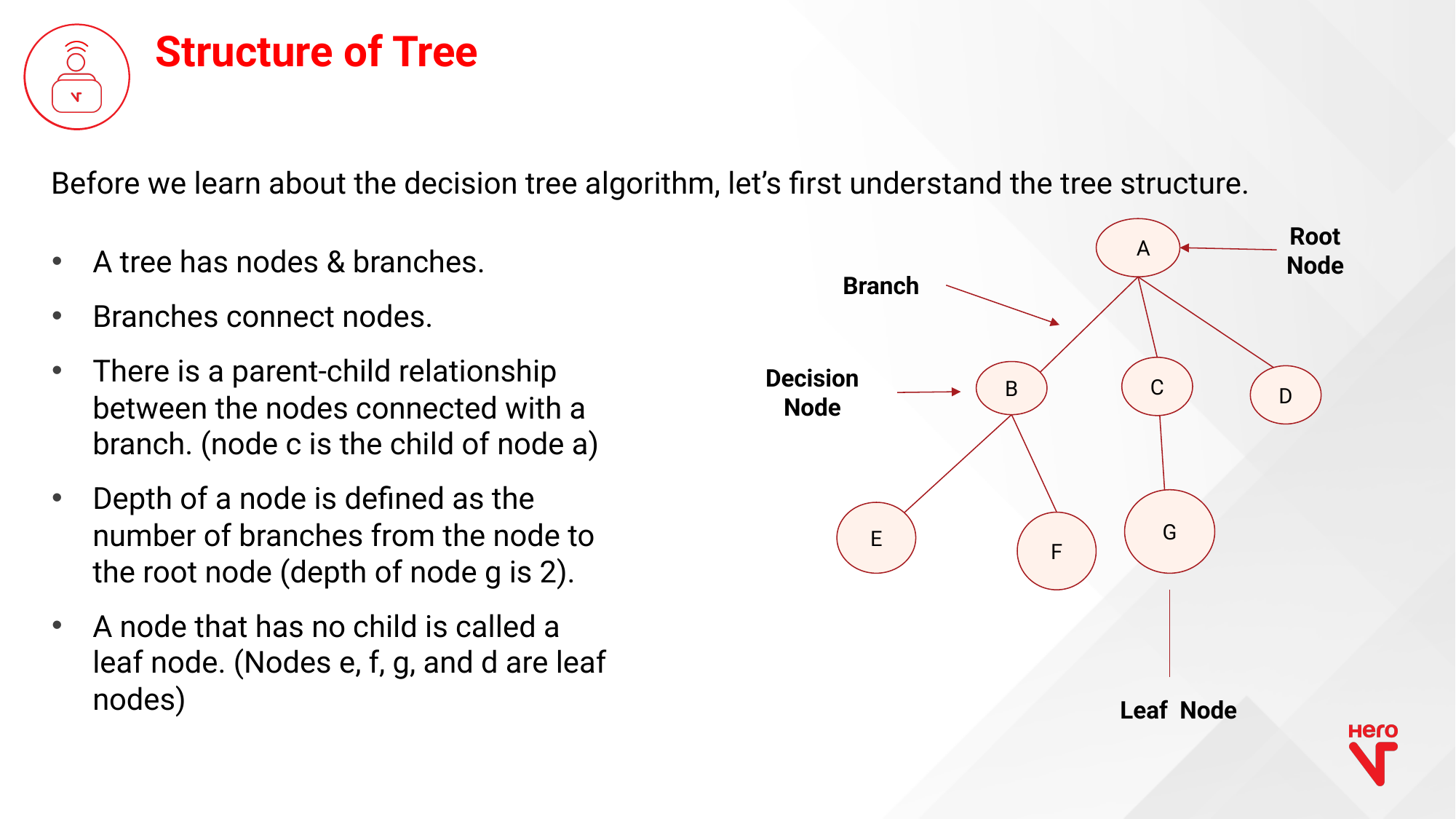

Structure of Tree
Before we learn about the decision tree algorithm, let’s first understand the tree structure.
Root Node
  A
    Branch
Decision Node
C
B
D
G
E
F
   Leaf  Node
A tree has nodes & branches.
Branches connect nodes.
There is a parent-child relationship between the nodes connected with a branch. (node c is the child of node a)
Depth of a node is defined as the number of branches from the node to the root node (depth of node g is 2).
A node that has no child is called a leaf node. (Nodes e, f, g, and d are leaf nodes)